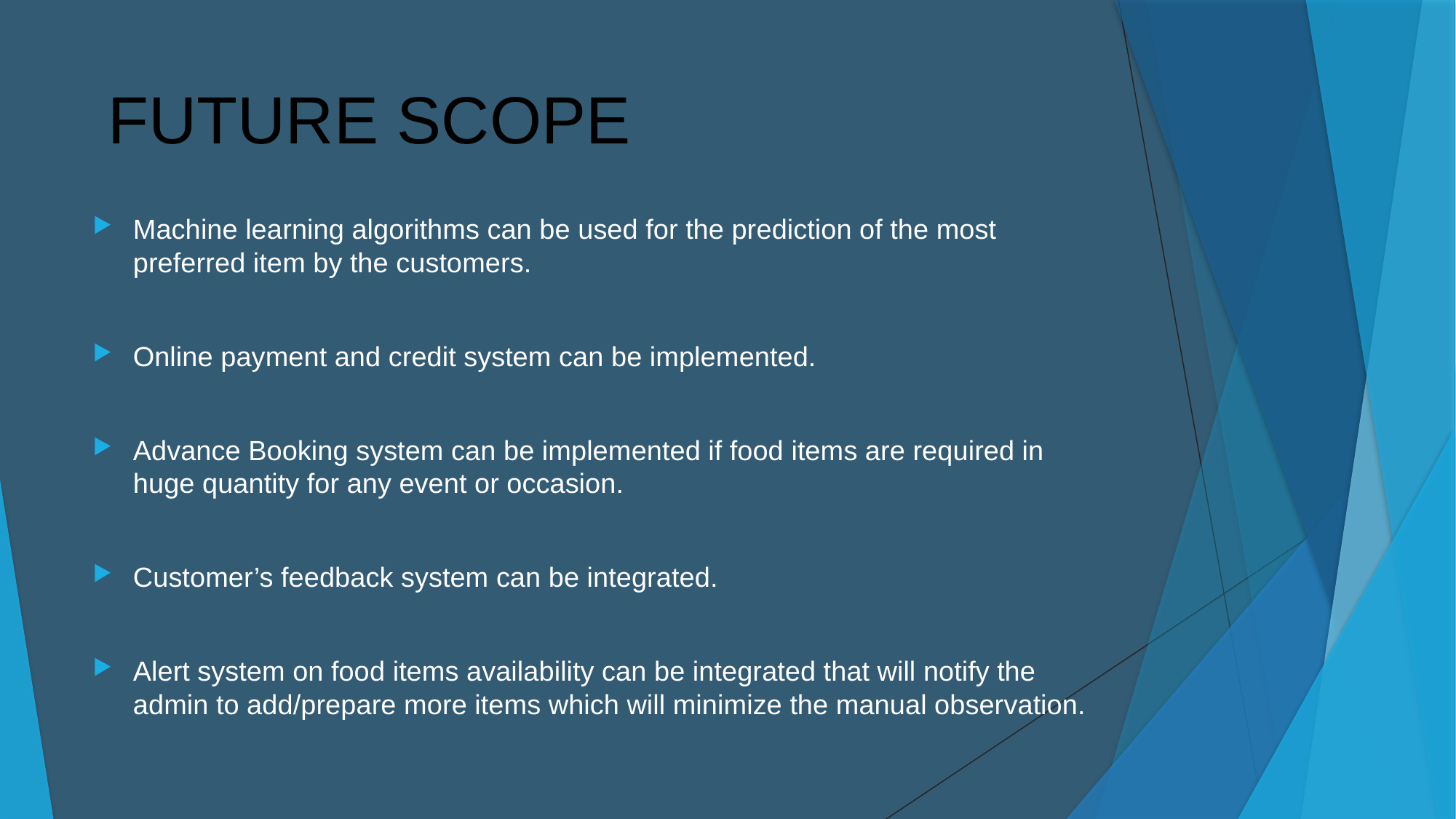

# FUTURE SCOPE
Machine learning algorithms can be used for the prediction of the most preferred item by the customers.

Online payment and credit system can be implemented.

Advance Booking system can be implemented if food items are required in huge quantity for any event or occasion.

Customer’s feedback system can be integrated.

Alert system on food items availability can be integrated that will notify the admin to add/prepare more items which will minimize the manual observation.